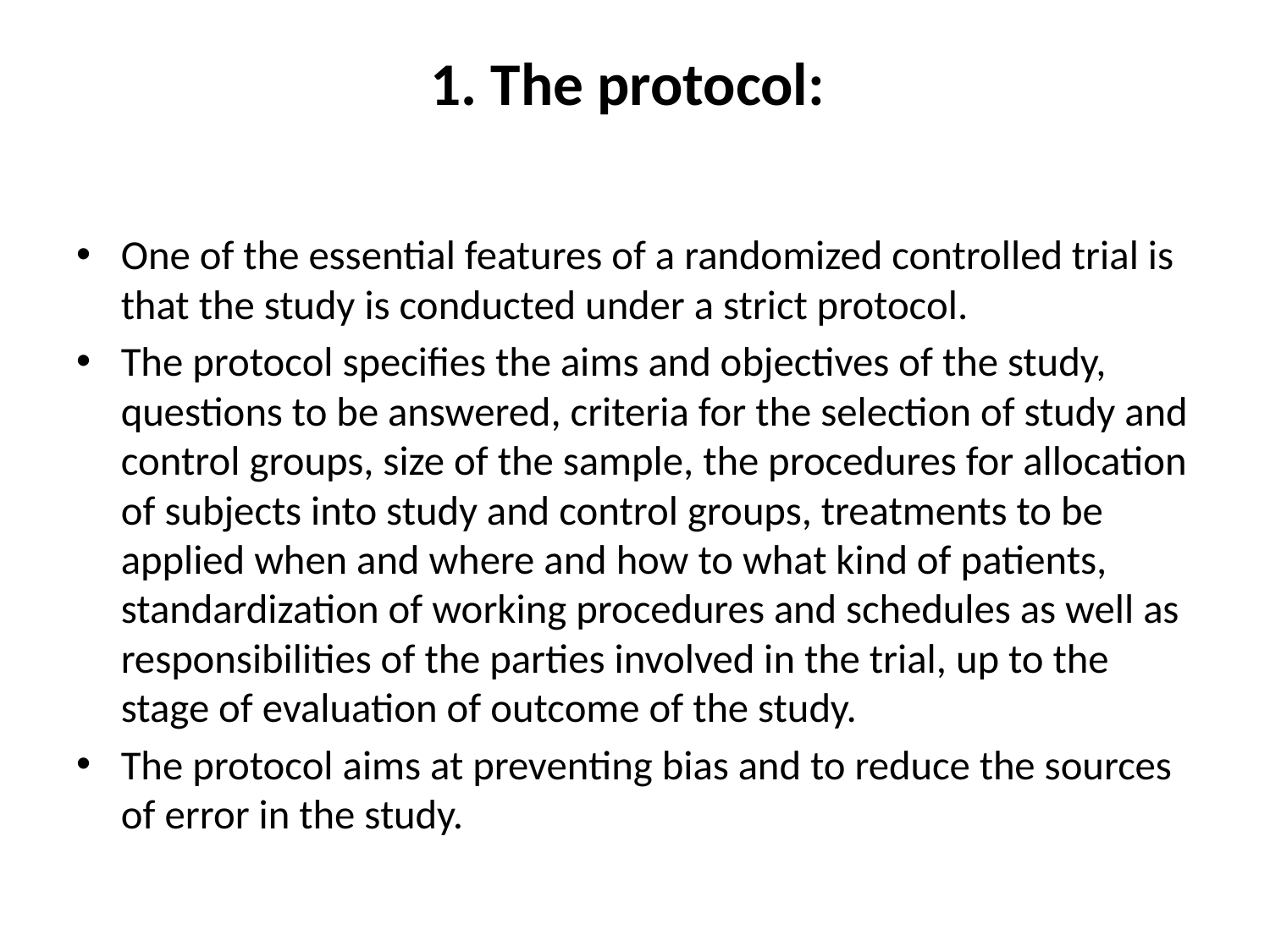

# 1. The protocol:
One of the essential features of a randomized controlled trial is that the study is conducted under a strict protocol.
The protocol specifies the aims and objectives of the study, questions to be answered, criteria for the selection of study and control groups, size of the sample, the procedures for allocation of subjects into study and control groups, treatments to be applied when and where and how to what kind of patients, standardization of working procedures and schedules as well as responsibilities of the parties involved in the trial, up to the stage of evaluation of outcome of the study.
The protocol aims at preventing bias and to reduce the sources of error in the study.